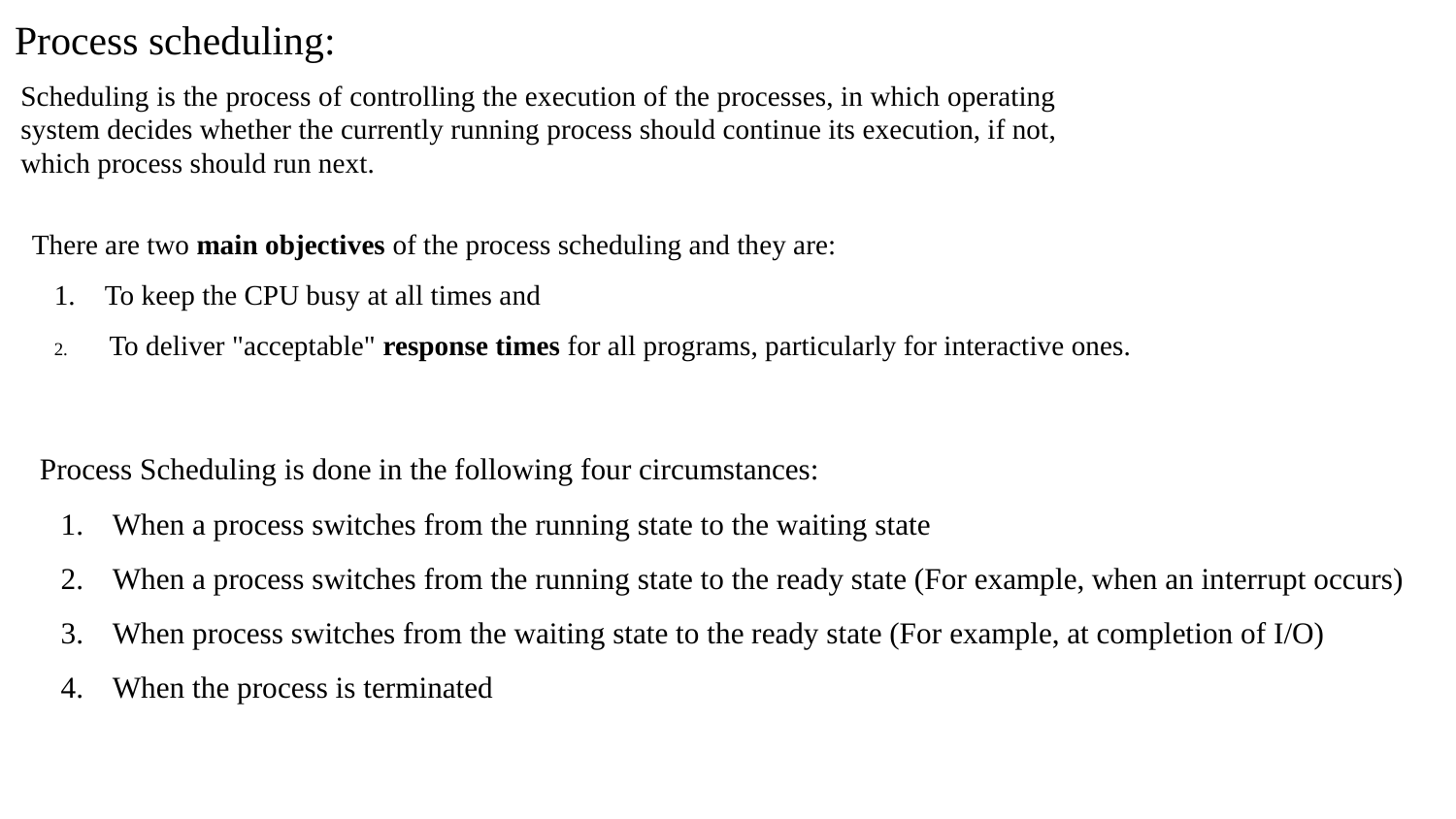

Process scheduling:
Scheduling is the process of controlling the execution of the processes, in which operating system decides whether the currently running process should continue its execution, if not, which process should run next.
There are two main objectives of the process scheduling and they are:
To keep the CPU busy at all times and
 To deliver "acceptable" response times for all programs, particularly for interactive ones.
Process Scheduling is done in the following four circumstances:
When a process switches from the running state to the waiting state
When a process switches from the running state to the ready state (For example, when an interrupt occurs)
When process switches from the waiting state to the ready state (For example, at completion of I/O)
When the process is terminated